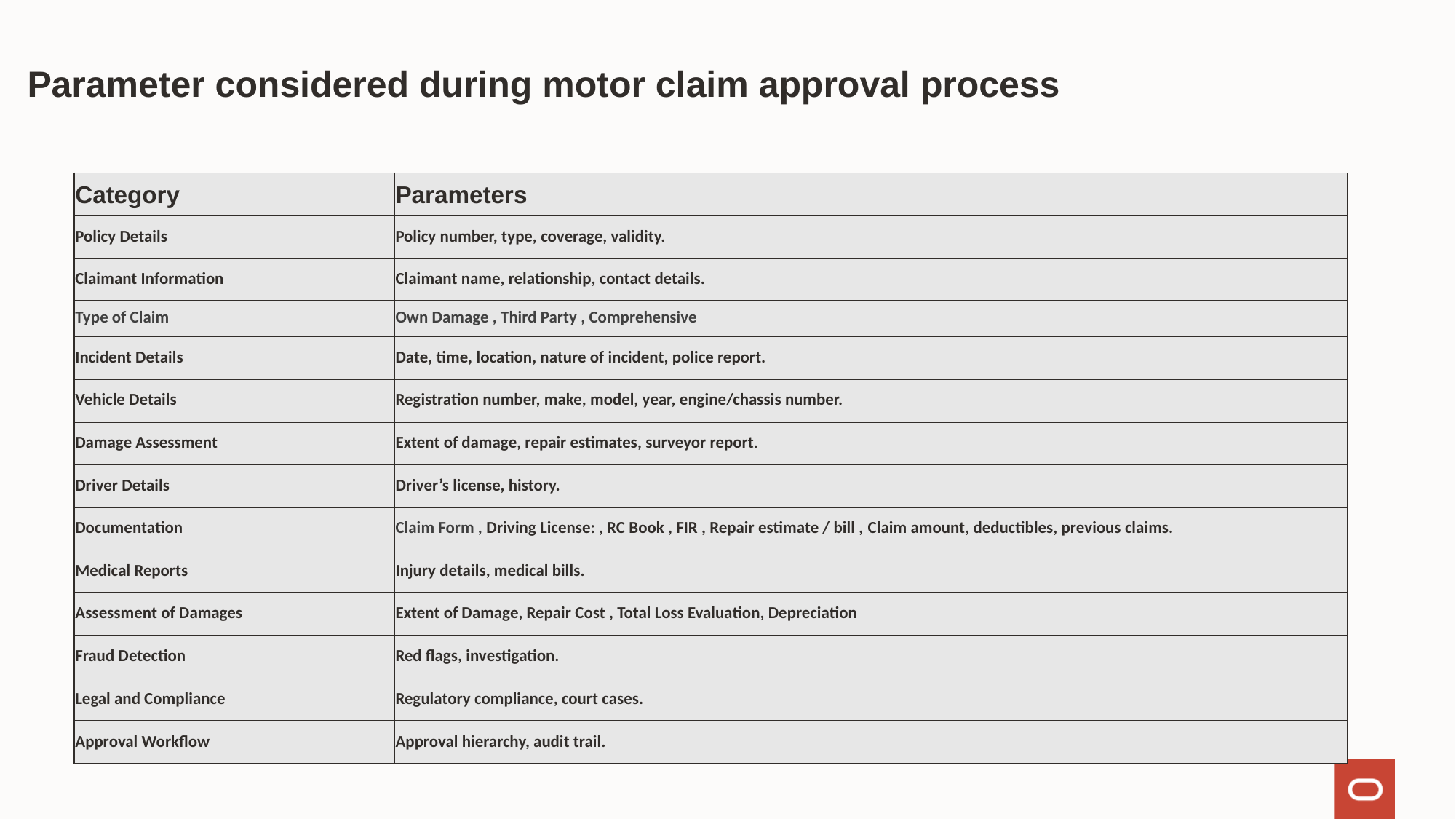

# Parameter considered during motor claim approval process
| Category | Parameters |
| --- | --- |
| Policy Details | Policy number, type, coverage, validity. |
| Claimant Information | Claimant name, relationship, contact details. |
| Type of Claim | Own Damage , Third Party , Comprehensive |
| Incident Details | Date, time, location, nature of incident, police report. |
| Vehicle Details | Registration number, make, model, year, engine/chassis number. |
| Damage Assessment | Extent of damage, repair estimates, surveyor report. |
| Driver Details | Driver’s license, history. |
| Documentation | Claim Form , Driving License: , RC Book , FIR , Repair estimate / bill , Claim amount, deductibles, previous claims. |
| Medical Reports | Injury details, medical bills. |
| Assessment of Damages | Extent of Damage, Repair Cost , Total Loss Evaluation, Depreciation |
| Fraud Detection | Red flags, investigation. |
| Legal and Compliance | Regulatory compliance, court cases. |
| Approval Workflow | Approval hierarchy, audit trail. |